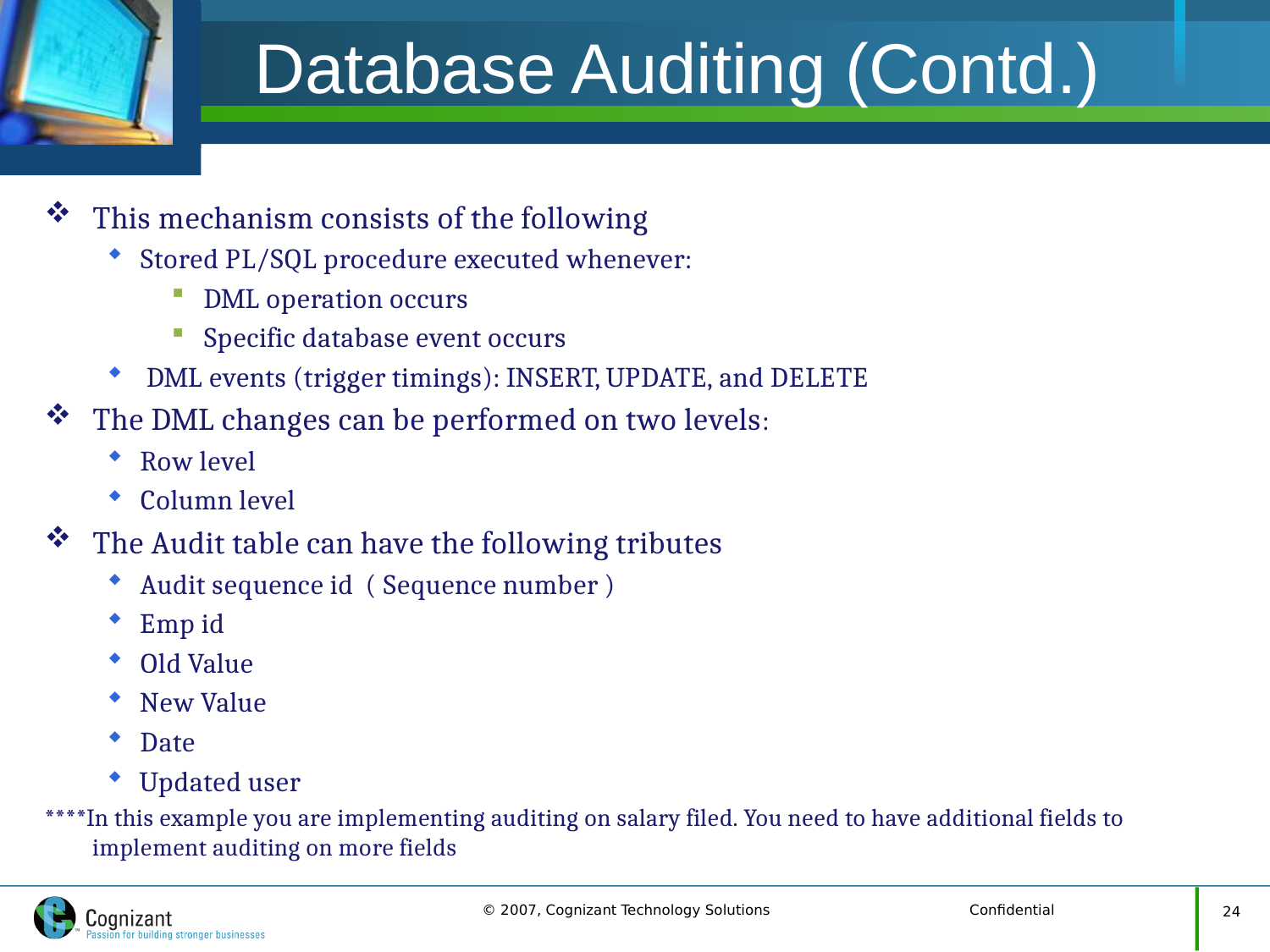

# Database Auditing (Contd.)
This mechanism consists of the following
Stored PL/SQL procedure executed whenever:
DML operation occurs
Specific database event occurs
 DML events (trigger timings): INSERT, UPDATE, and DELETE
The DML changes can be performed on two levels:
Row level
Column level
The Audit table can have the following tributes
Audit sequence id  ( Sequence number )
Emp id
Old Value
New Value
Date
Updated user
****In this example you are implementing auditing on salary filed. You need to have additional fields to implement auditing on more fields

24